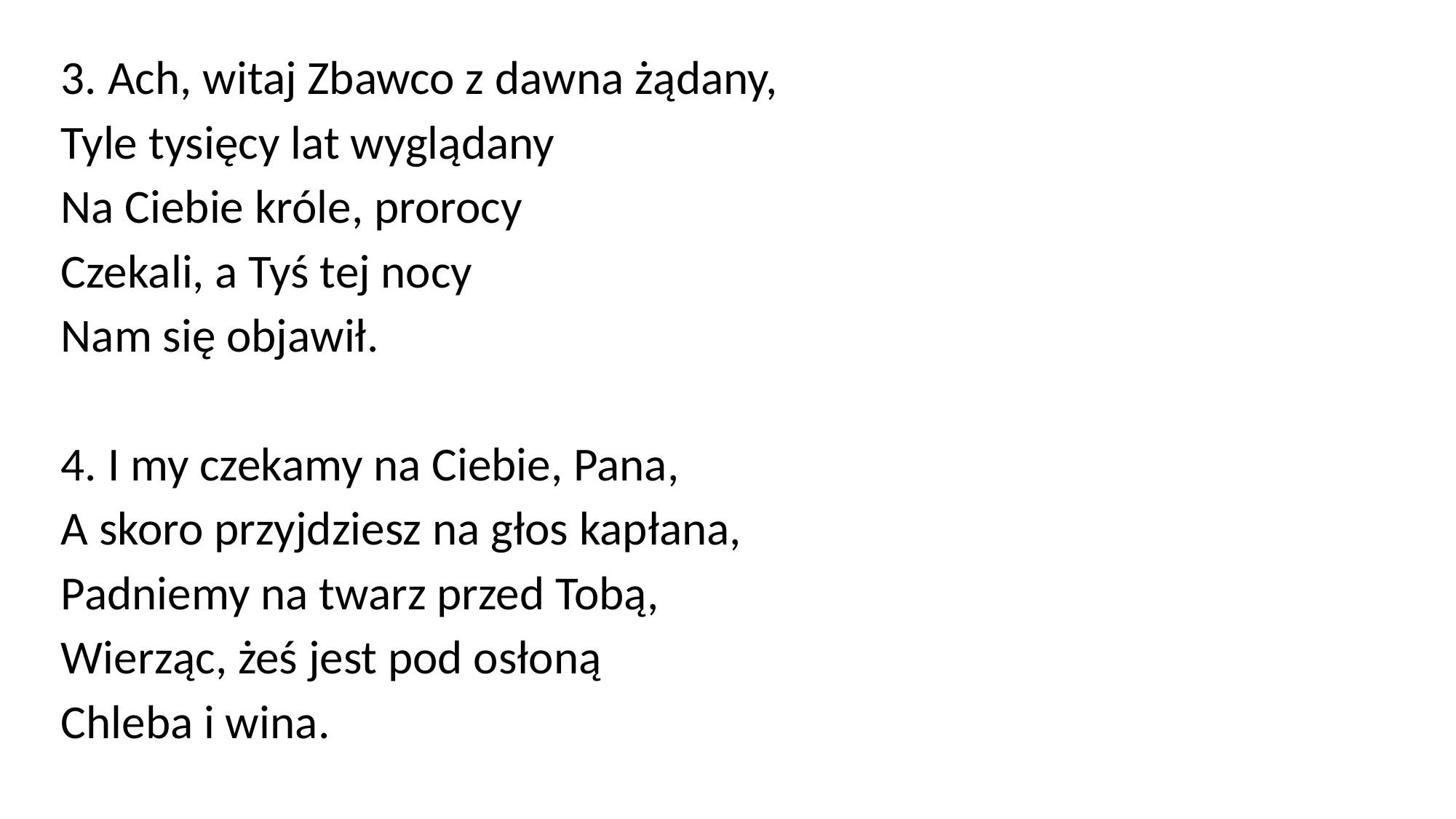

3. Ach, witaj Zbawco z dawna żądany,
Tyle tysięcy lat wyglądany
Na Ciebie króle, prorocy
Czekali, a Tyś tej nocy
Nam się objawił.

4. I my czekamy na Ciebie, Pana,
A skoro przyjdziesz na głos kapłana,
Padniemy na twarz przed Tobą,
Wierząc, żeś jest pod osłoną
Chleba i wina.